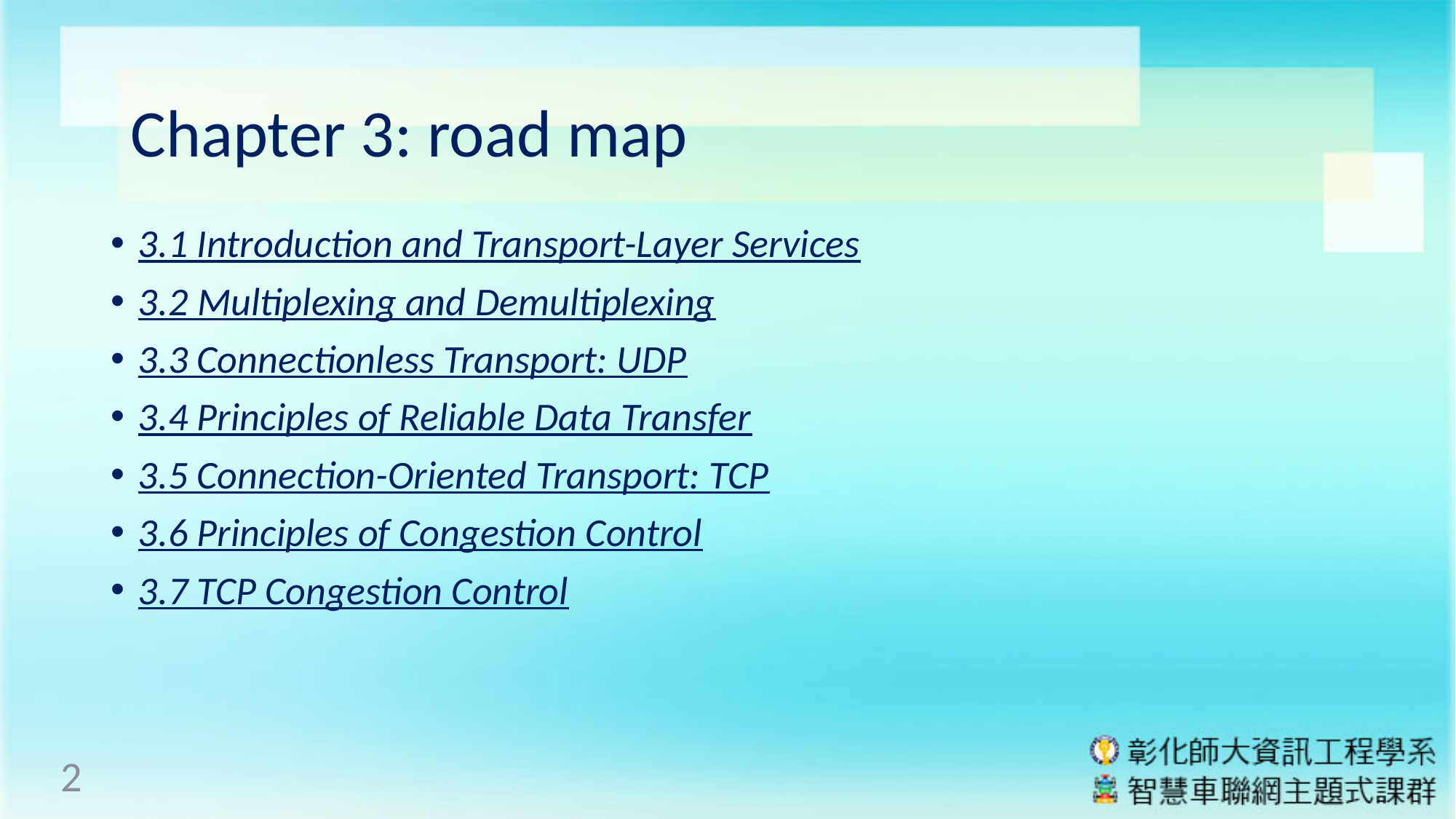

# Chapter 3: road map
3.1 Introduction and Transport-Layer Services
3.2 Multiplexing and Demultiplexing
3.3 Connectionless Transport: UDP
3.4 Principles of Reliable Data Transfer
3.5 Connection-Oriented Transport: TCP
3.6 Principles of Congestion Control
3.7 TCP Congestion Control
2